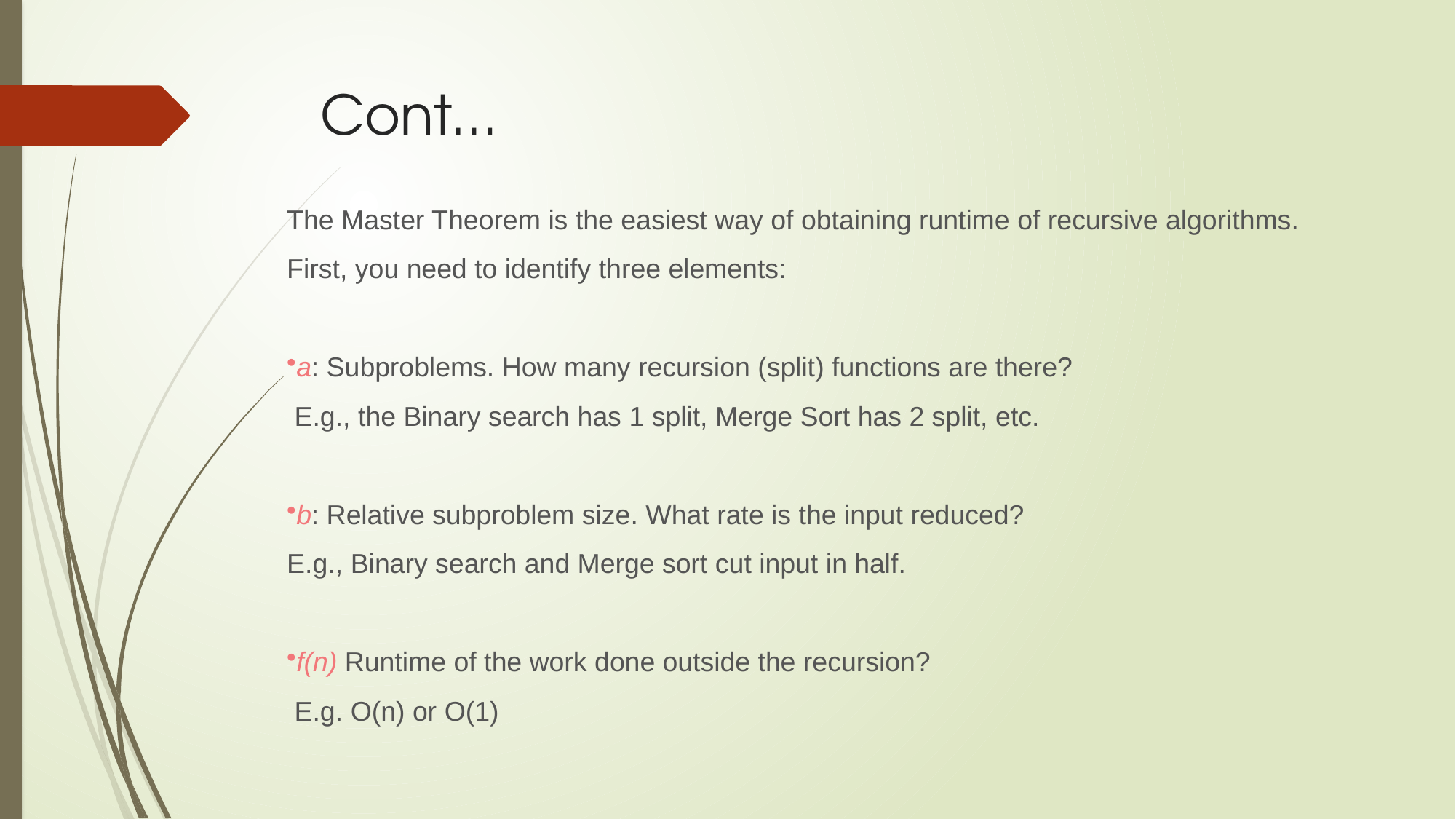

# Cont…
The Master Theorem is the easiest way of obtaining runtime of recursive algorithms.
First, you need to identify three elements:

a: Subproblems. How many recursion (split) functions are there?
 E.g., the Binary search has 1 split, Merge Sort has 2 split, etc.

b: Relative subproblem size. What rate is the input reduced?
E.g., Binary search and Merge sort cut input in half.

f(n) Runtime of the work done outside the recursion?
 E.g. O(n) or O(1)